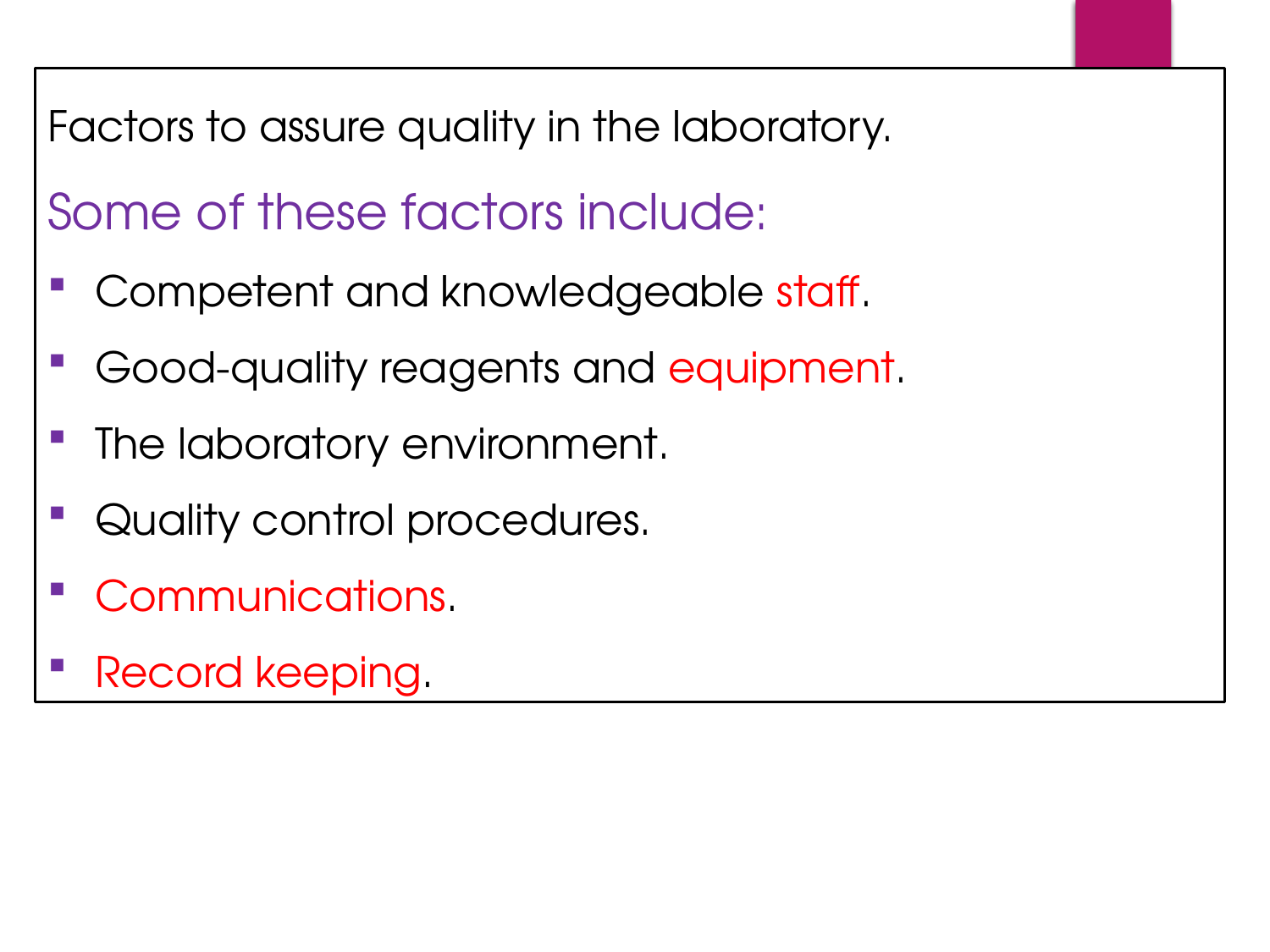

Factors to assure quality in the laboratory.
Some of these factors include:
Competent and knowledgeable staff.
Good-quality reagents and equipment.
The laboratory environment.
Quality control procedures.
Communications.
Record keeping.